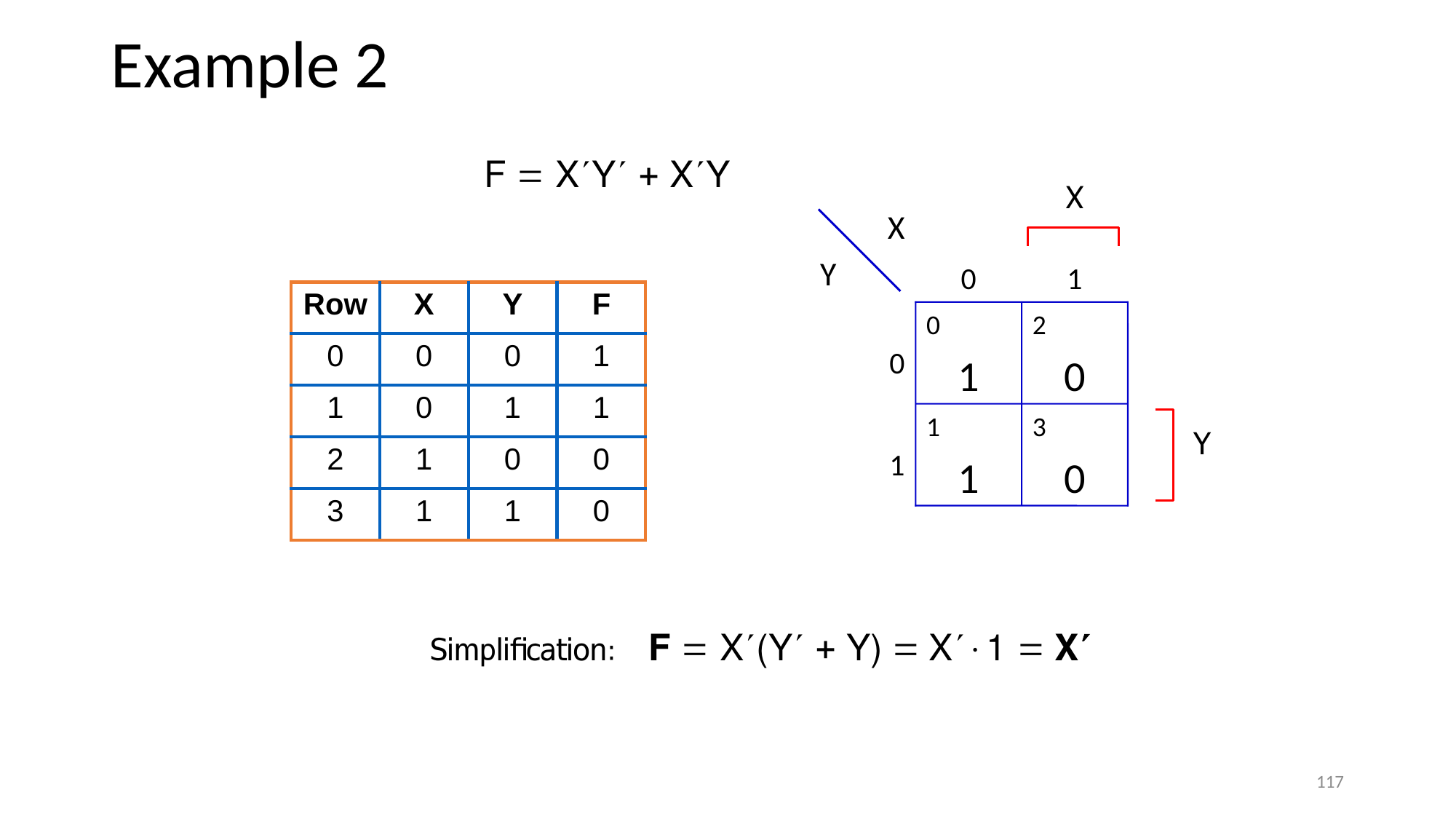

# Example 2
F = X′Y′ + X′Y
X

X
Y

0

1

0

0
1

2
0

1

1
1

3
0

Y

| Row | X | Y | F |
| --- | --- | --- | --- |
| 0 | 0 | 0 | 1 |
| 1 | 0 | 1 | 1 |
| 2 | 1 | 0 | 0 |
| 3 | 1 | 1 | 0 |
Simplification: 	F = X′(Y′ + Y) = X′⋅1 = X′
117